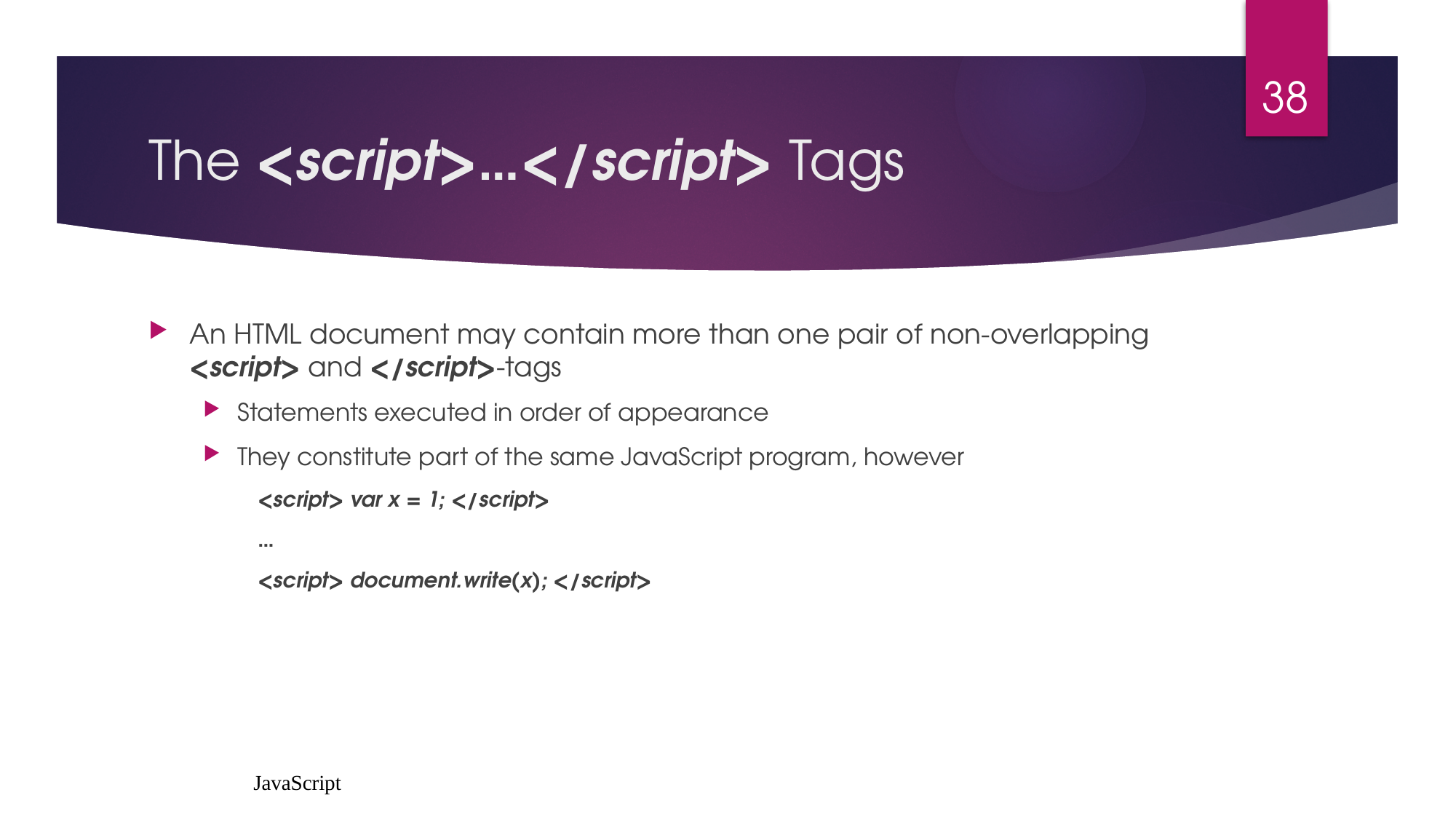

38
# The <script>…</script> Tags
An HTML document may contain more than one pair of non-overlapping <script> and </script>-tags
Statements executed in order of appearance
They constitute part of the same JavaScript program, however
<script> var x = 1; </script>
…
<script> document.write(x); </script>
JavaScript